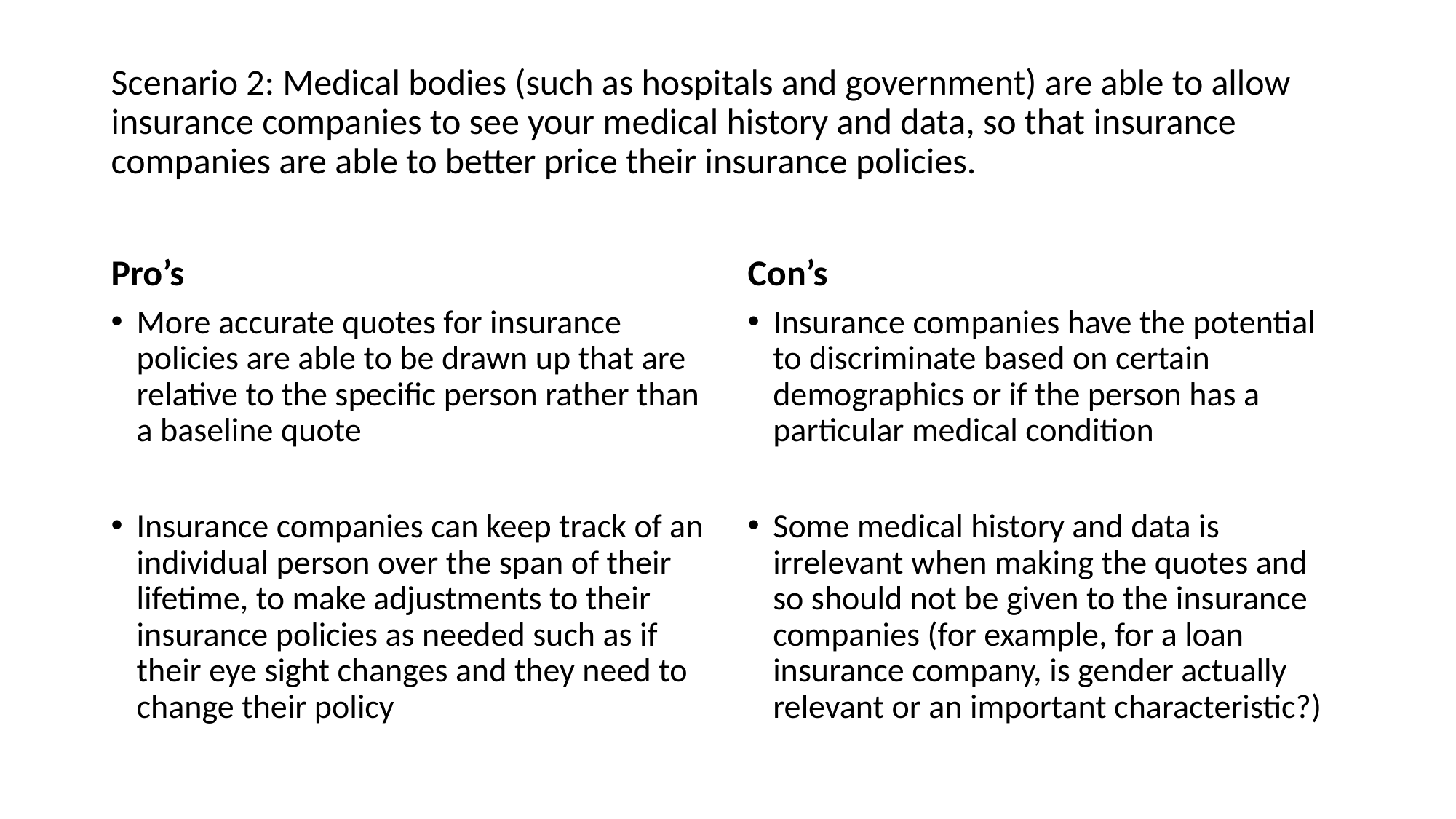

# Scenario 2: Medical bodies (such as hospitals and government) are able to allow insurance companies to see your medical history and data, so that insurance companies are able to better price their insurance policies.
Pro’s
Con’s
More accurate quotes for insurance policies are able to be drawn up that are relative to the specific person rather than a baseline quote

Insurance companies can keep track of an individual person over the span of their lifetime, to make adjustments to their insurance policies as needed such as if their eye sight changes and they need to change their policy
Insurance companies have the potential to discriminate based on certain demographics or if the person has a particular medical condition

Some medical history and data is irrelevant when making the quotes and so should not be given to the insurance companies (for example, for a loan insurance company, is gender actually relevant or an important characteristic?)